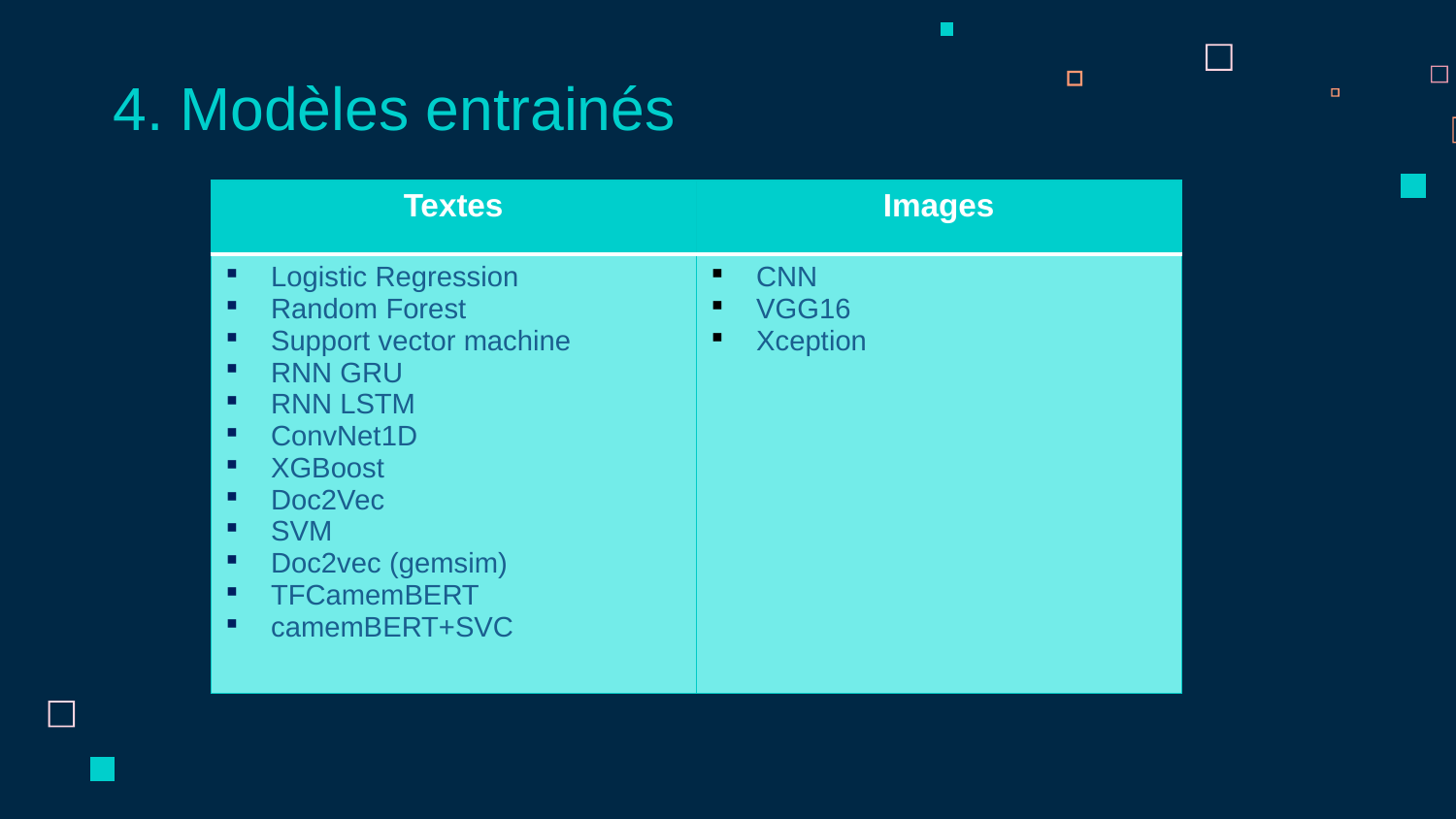

# 4. Modèles entrainés
| Textes | Images |
| --- | --- |
| Logistic Regression Random Forest Support vector machine RNN GRU RNN LSTM ConvNet1D XGBoost Doc2Vec SVM Doc2vec (gemsim) TFCamemBERT camemBERT+SVC | CNN VGG16 Xception |